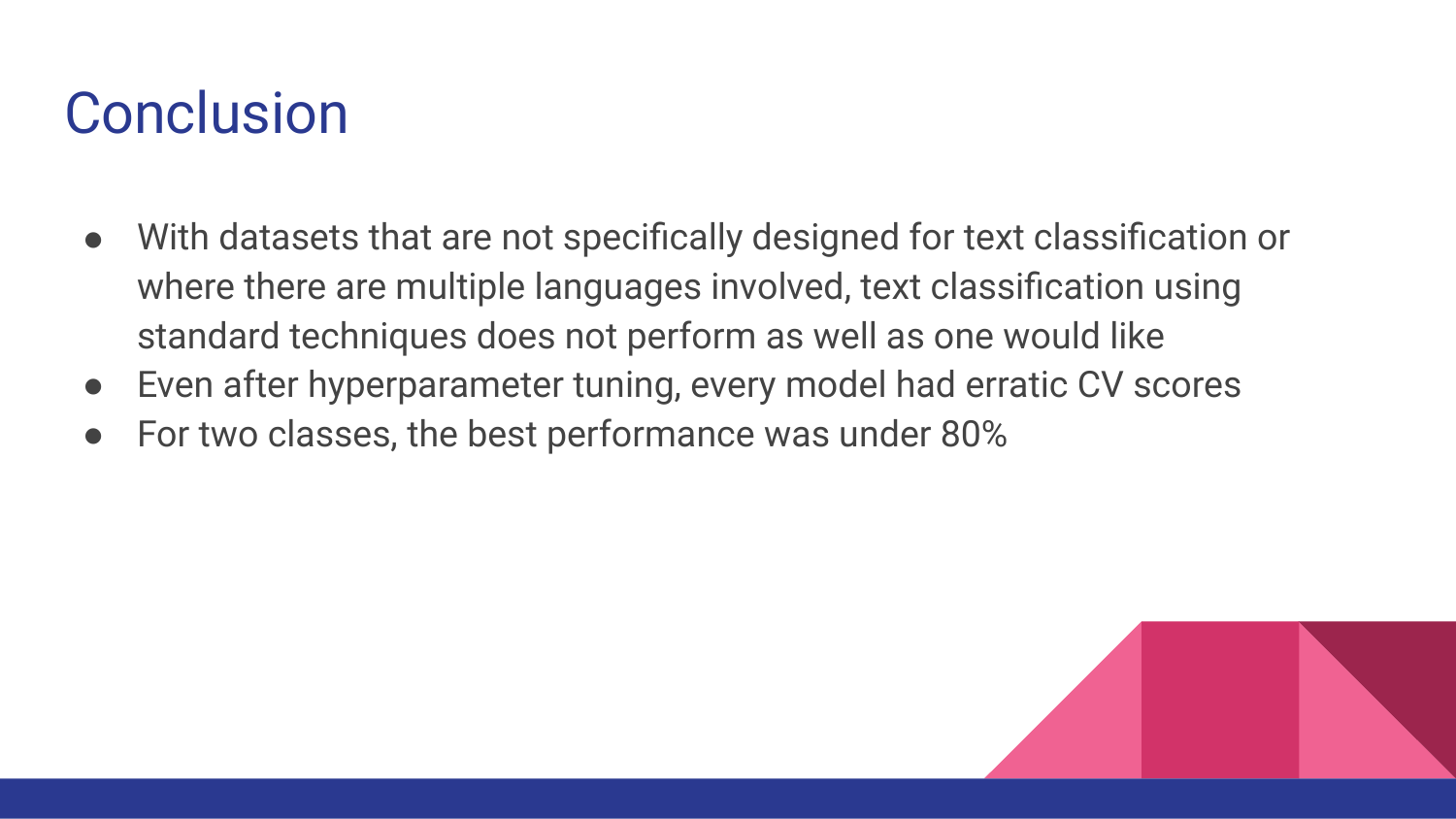

# Conclusion
With datasets that are not specifically designed for text classification or where there are multiple languages involved, text classification using standard techniques does not perform as well as one would like
Even after hyperparameter tuning, every model had erratic CV scores
For two classes, the best performance was under 80%